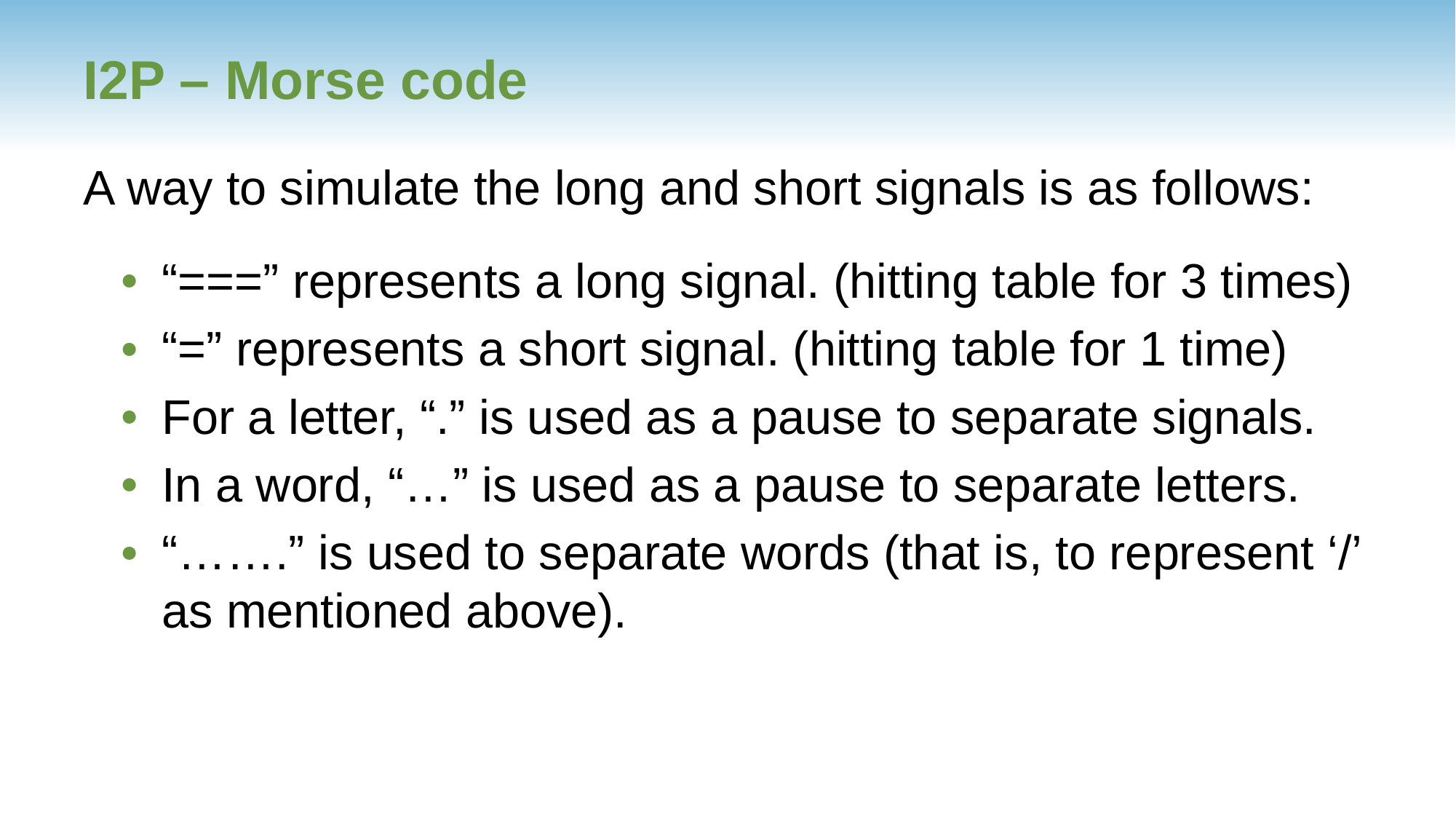

# I2P – Morse code
A way to simulate the long and short signals is as follows:
“===” represents a long signal. (hitting table for 3 times)
“=” represents a short signal. (hitting table for 1 time)
For a letter, “.” is used as a pause to separate signals.
In a word, “…” is used as a pause to separate letters.
“…….” is used to separate words (that is, to represent ‘/’ as mentioned above).